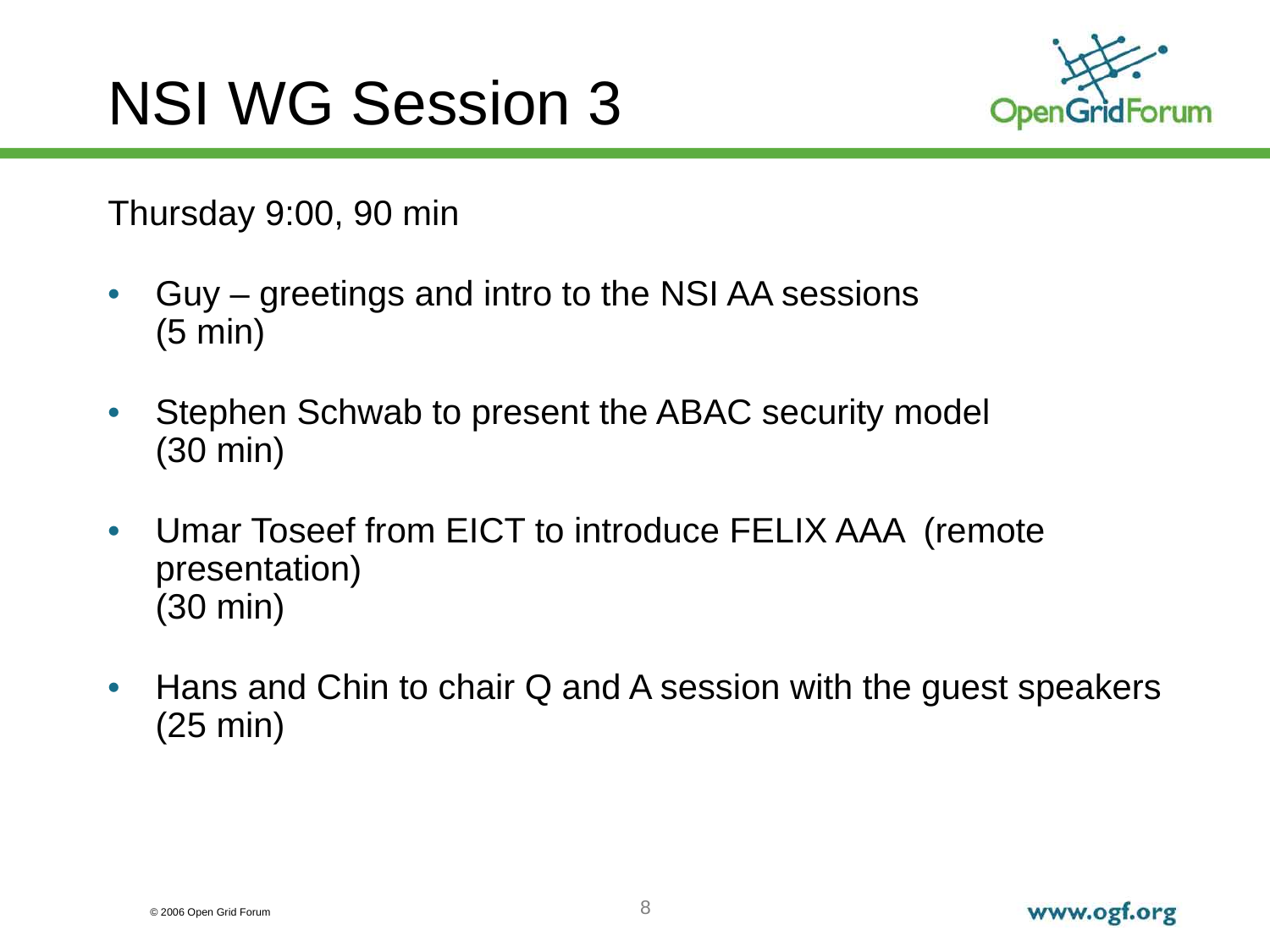

NSI WG Session 3
Thursday 9:00, 90 min
Guy – greetings and intro to the NSI AA sessions
(5 min)
Stephen Schwab to present the ABAC security model
(30 min)
Umar Toseef from EICT to introduce FELIX AAA  (remote presentation)
(30 min)
Hans and Chin to chair Q and A session with the guest speakers (25 min)

8